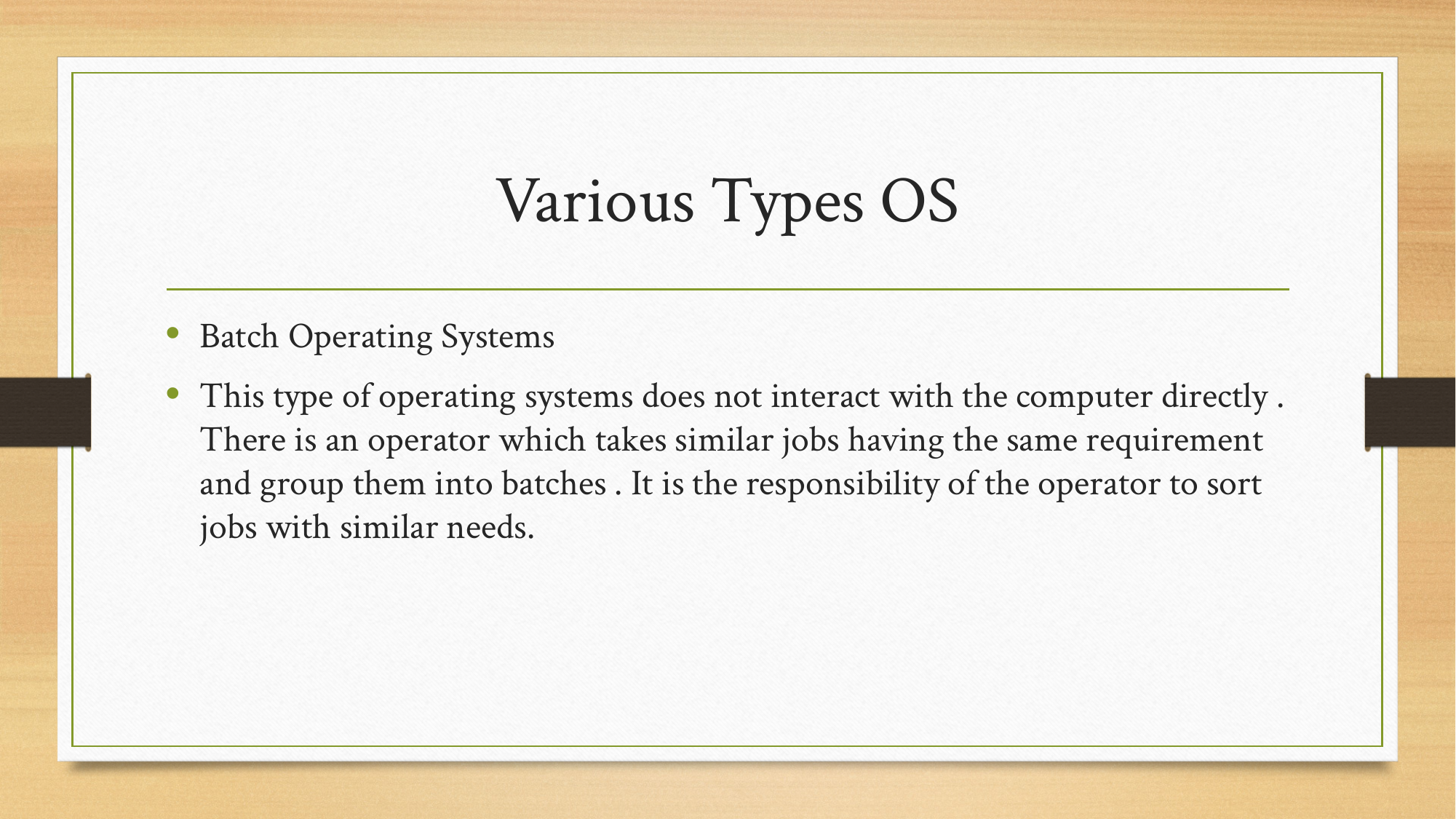

# Various Types OS
Batch Operating Systems
This type of operating systems does not interact with the computer directly . There is an operator which takes similar jobs having the same requirement and group them into batches . It is the responsibility of the operator to sort jobs with similar needs.